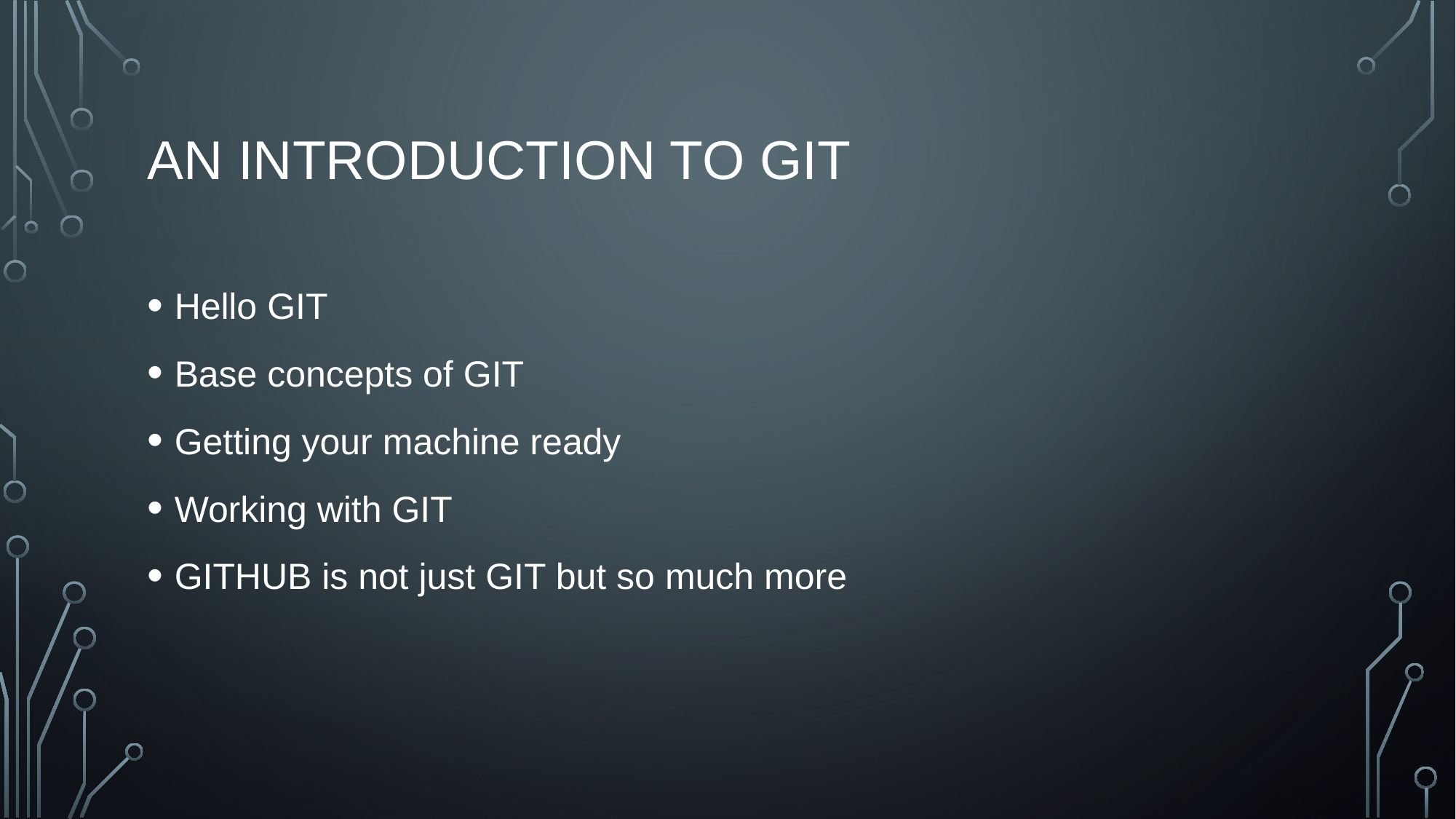

# An Introduction to GIT
Hello GIT
Base concepts of GIT
Getting your machine ready
Working with GIT
GITHUB is not just GIT but so much more